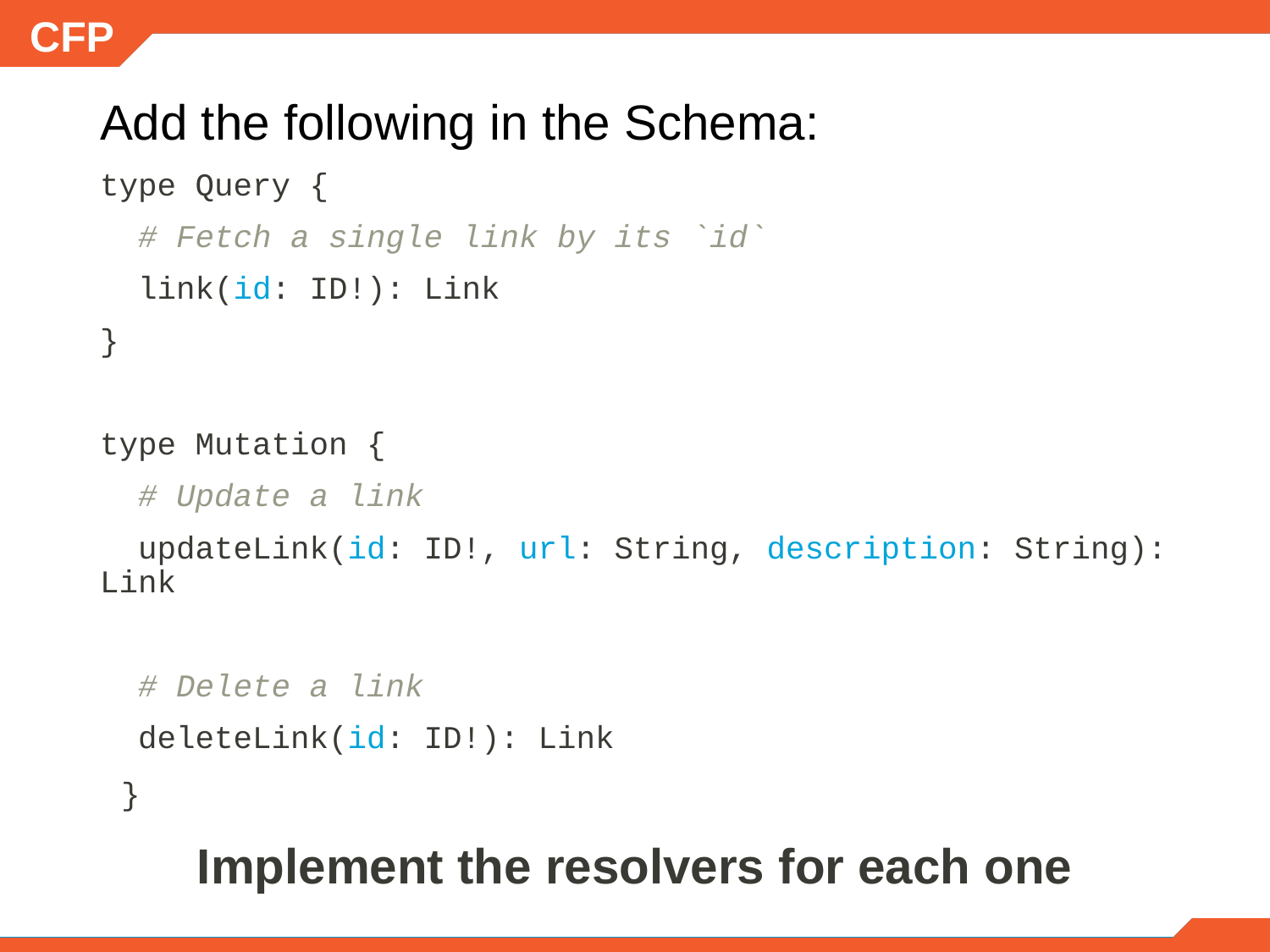

Add the following in the Schema:
type Query {
  # Fetch a single link by its `id`
  link(id: ID!): Link
}

type Mutation {
  # Update a link
  updateLink(id: ID!, url: String, description: String): Link

  # Delete a link
  deleteLink(id: ID!): Link
}
Implement the resolvers for each one